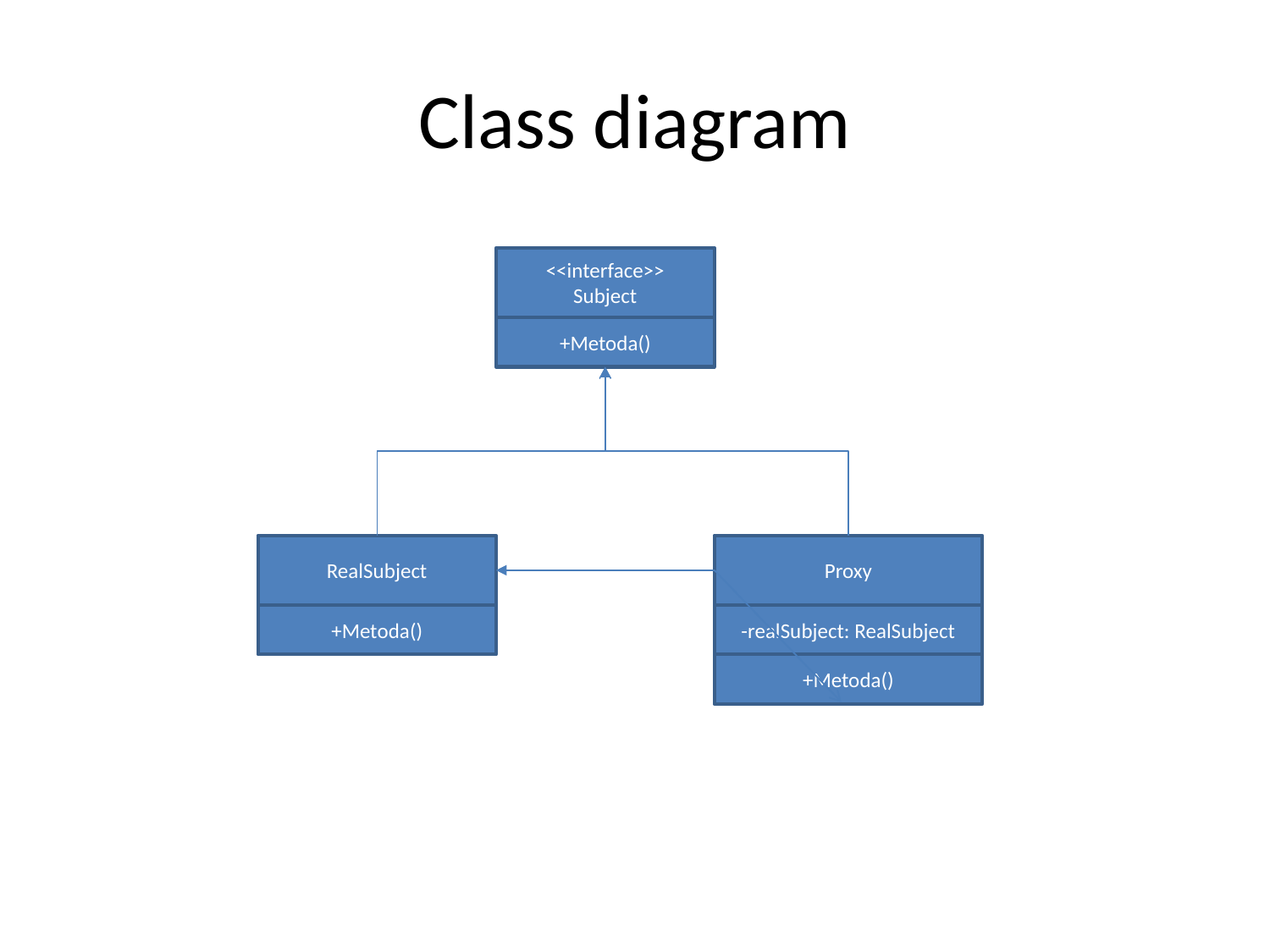

# Class diagram
<<interface>>
Subject
+Metoda()
RealSubject
Proxy
+Metoda()
-realSubject: RealSubject
+Metoda()